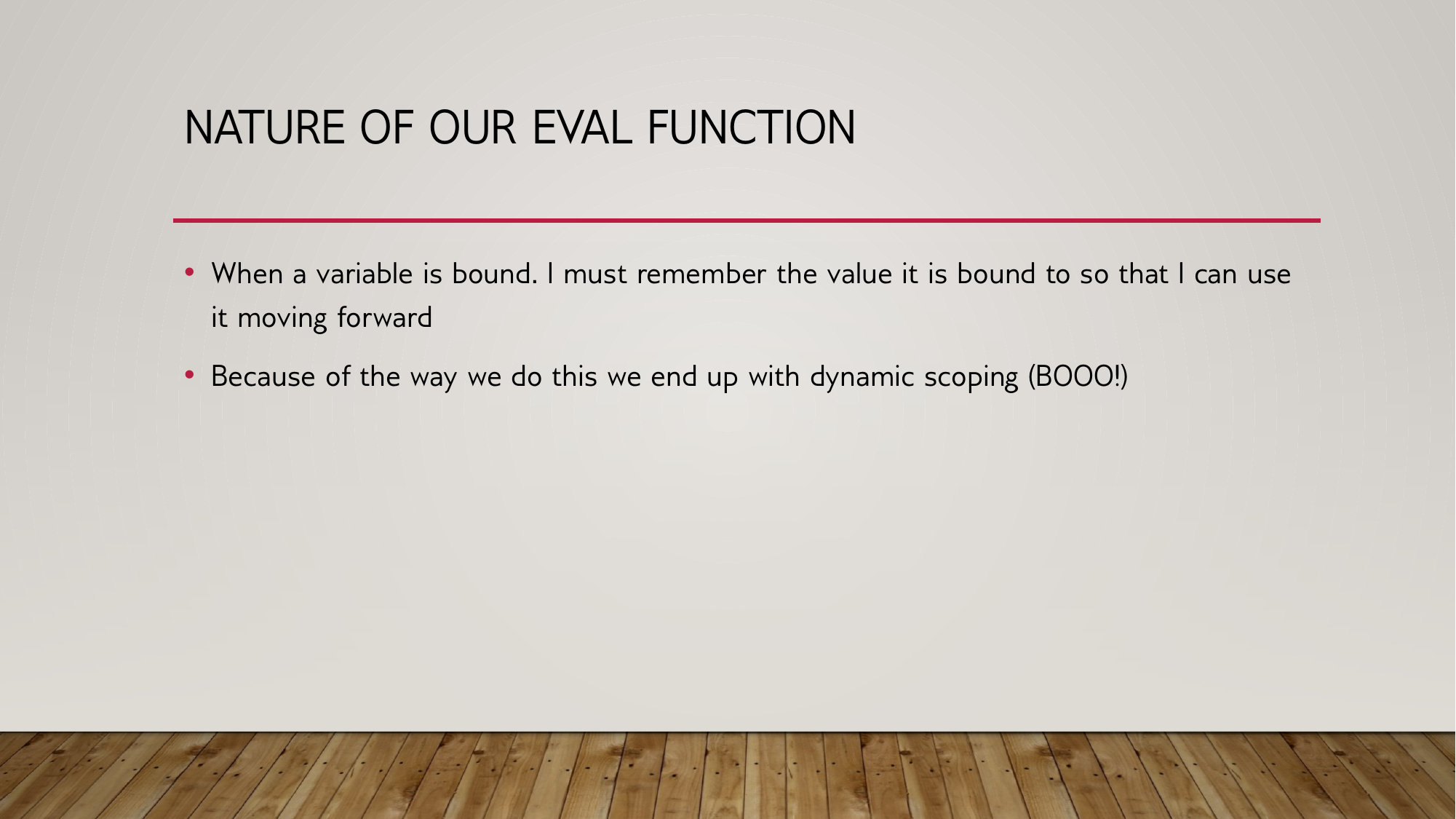

# Nature of our eval function
When a variable is bound. I must remember the value it is bound to so that I can use it moving forward
Because of the way we do this we end up with dynamic scoping (BOOO!)